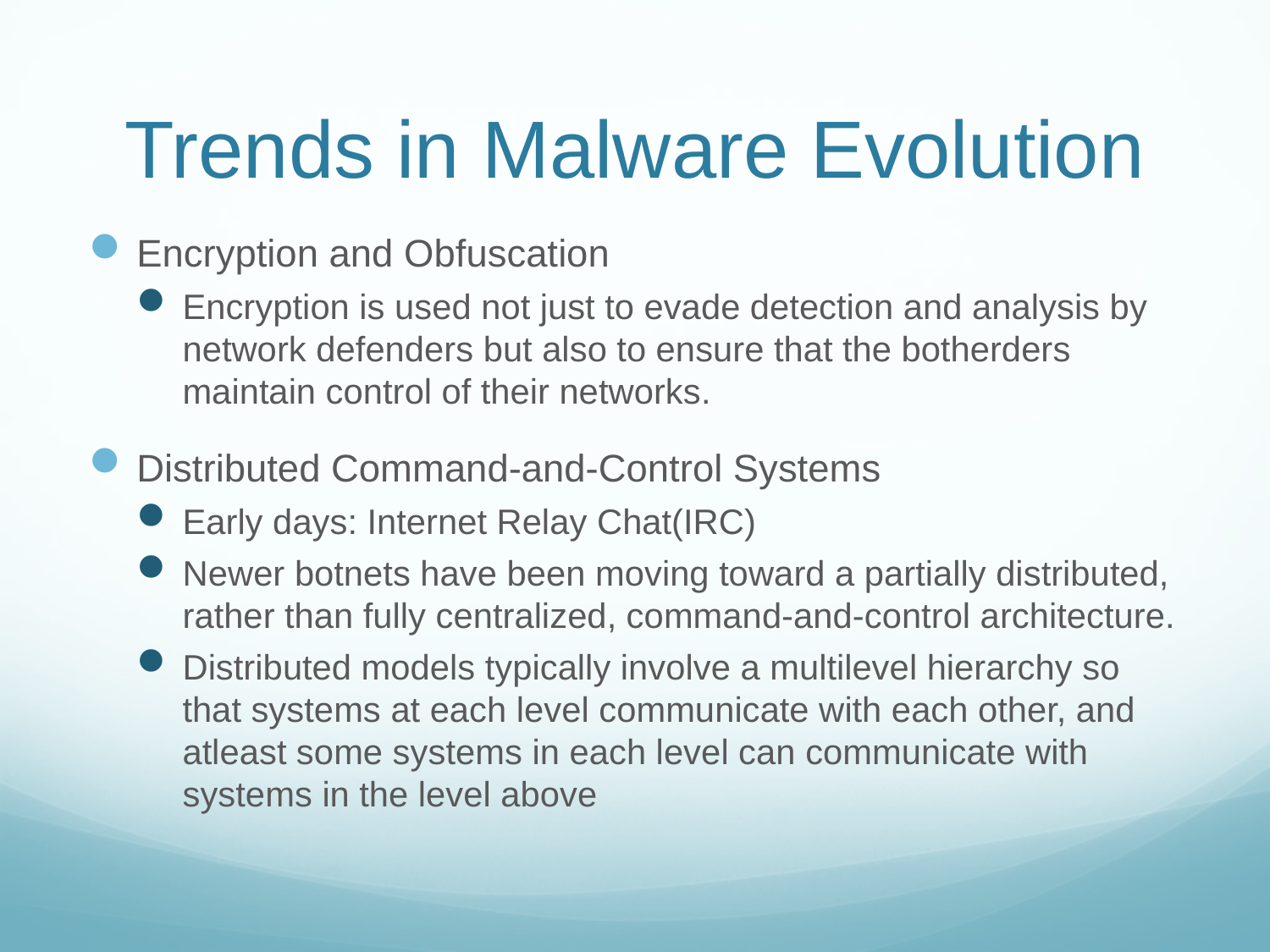

# Trends in Malware Evolution
Encryption and Obfuscation
Encryption is used not just to evade detection and analysis by network defenders but also to ensure that the botherders maintain control of their networks.
Distributed Command-and-Control Systems
Early days: Internet Relay Chat(IRC)
Newer botnets have been moving toward a partially distributed, rather than fully centralized, command-and-control architecture.
Distributed models typically involve a multilevel hierarchy so that systems at each level communicate with each other, and atleast some systems in each level can communicate with systems in the level above